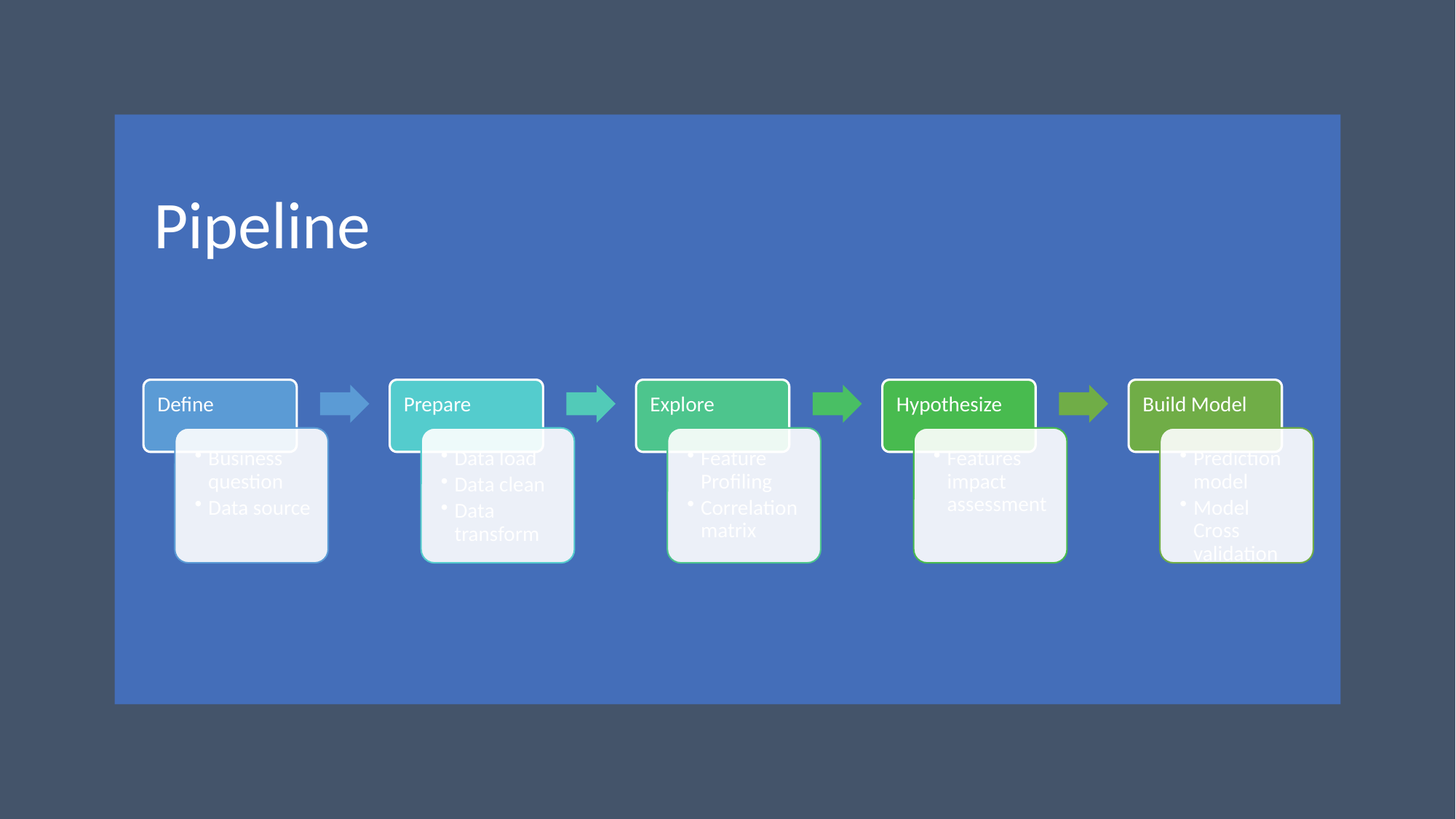

# Pipeline
Define
Business question
Data source

Prepare
Data load
Data clean
Data transform

Explore
Feature Profiling
Correlation matrix

Hypothesize
Features impact assessment

Build Model
Prediction model
Model Cross validation